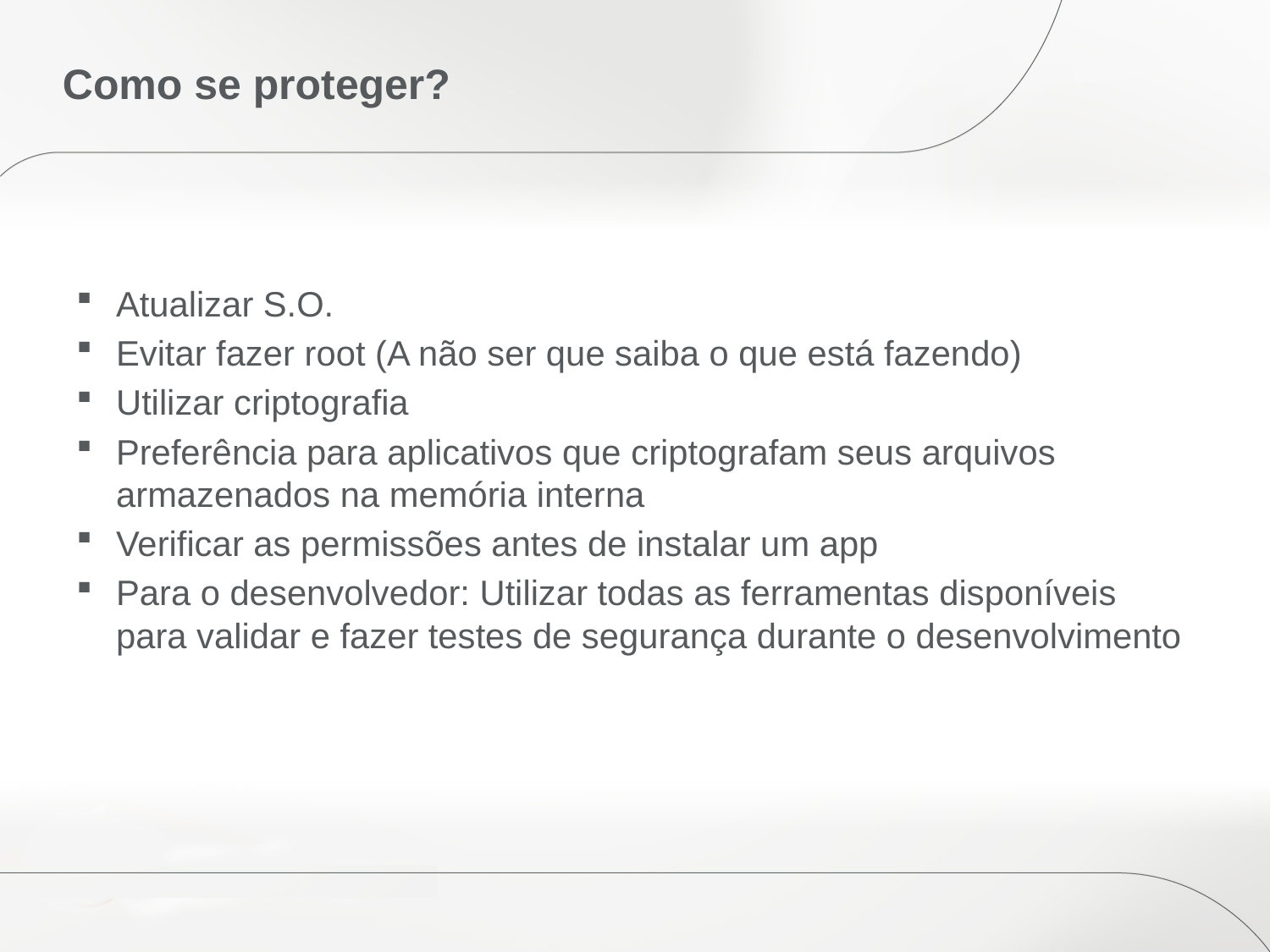

# Como se proteger?
Atualizar S.O.
Evitar fazer root (A não ser que saiba o que está fazendo)
Utilizar criptografia
Preferência para aplicativos que criptografam seus arquivos armazenados na memória interna
Verificar as permissões antes de instalar um app
Para o desenvolvedor: Utilizar todas as ferramentas disponíveis para validar e fazer testes de segurança durante o desenvolvimento